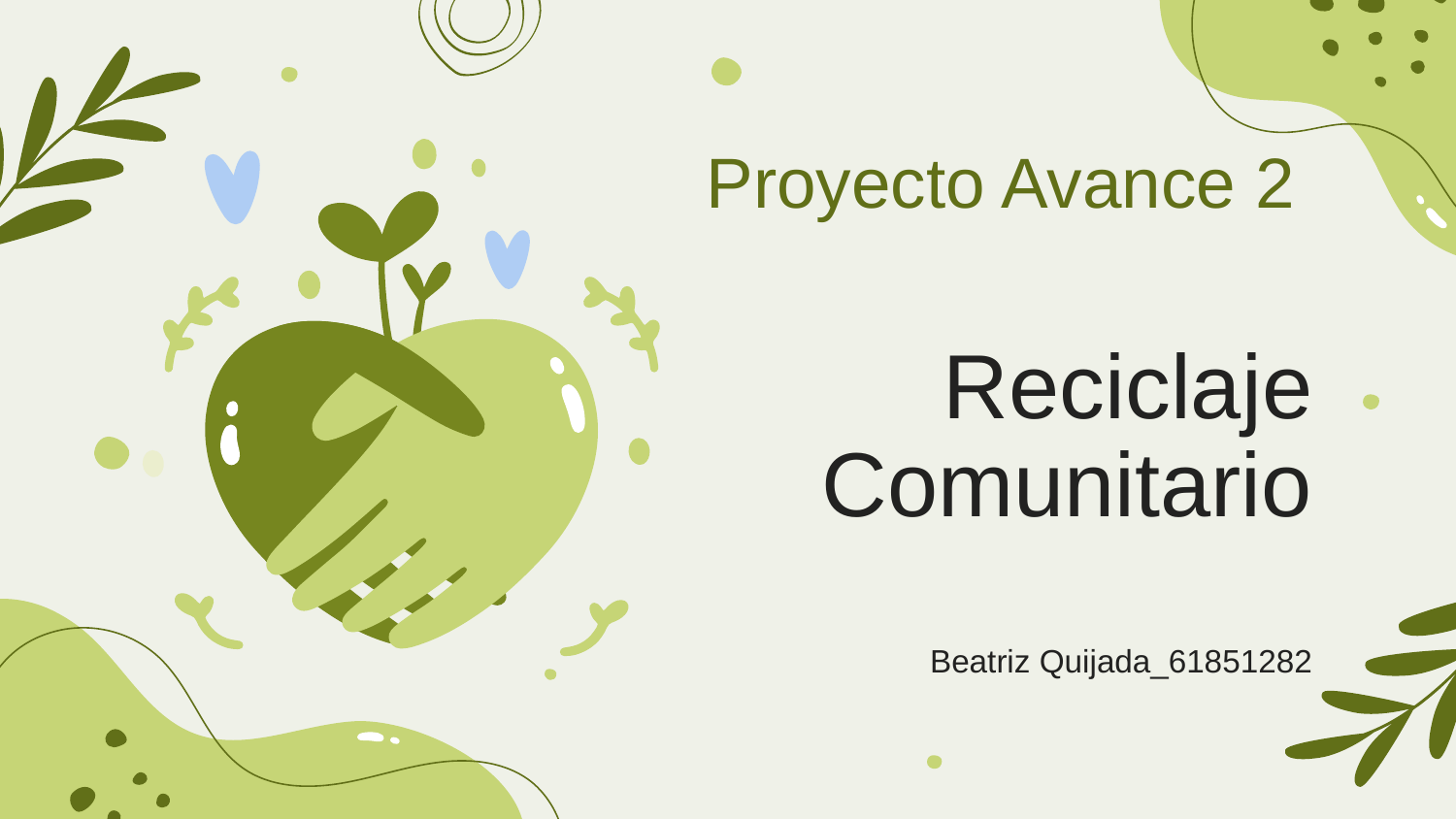

Proyecto Avance 2
# Reciclaje Comunitario
Beatriz Quijada_61851282